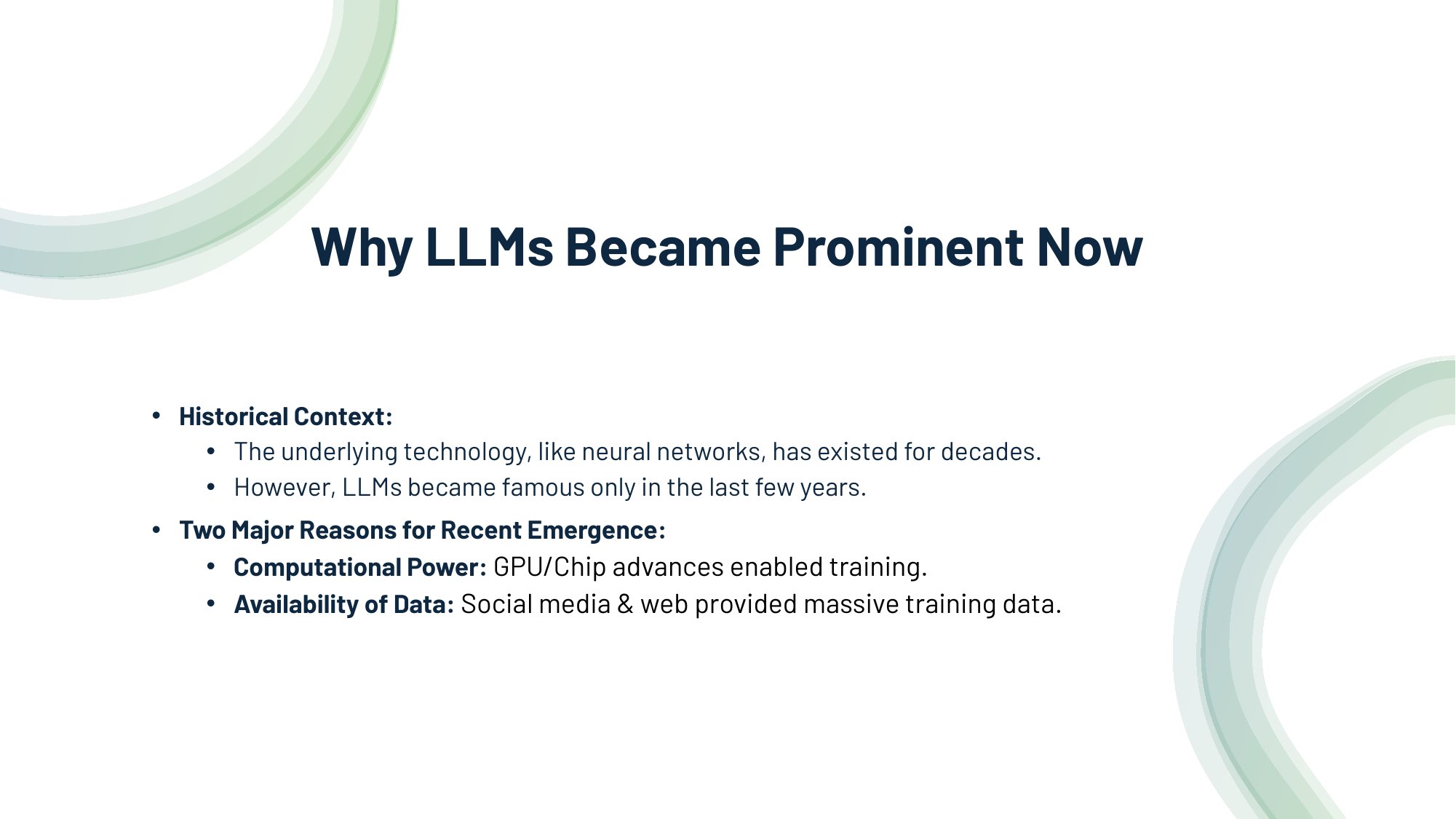

# Why LLMs Became Prominent Now
Historical Context:
The underlying technology, like neural networks, has existed for decades.
However, LLMs became famous only in the last few years.
Two Major Reasons for Recent Emergence:
Computational Power: GPU/Chip advances enabled training.
Availability of Data: Social media & web provided massive training data.